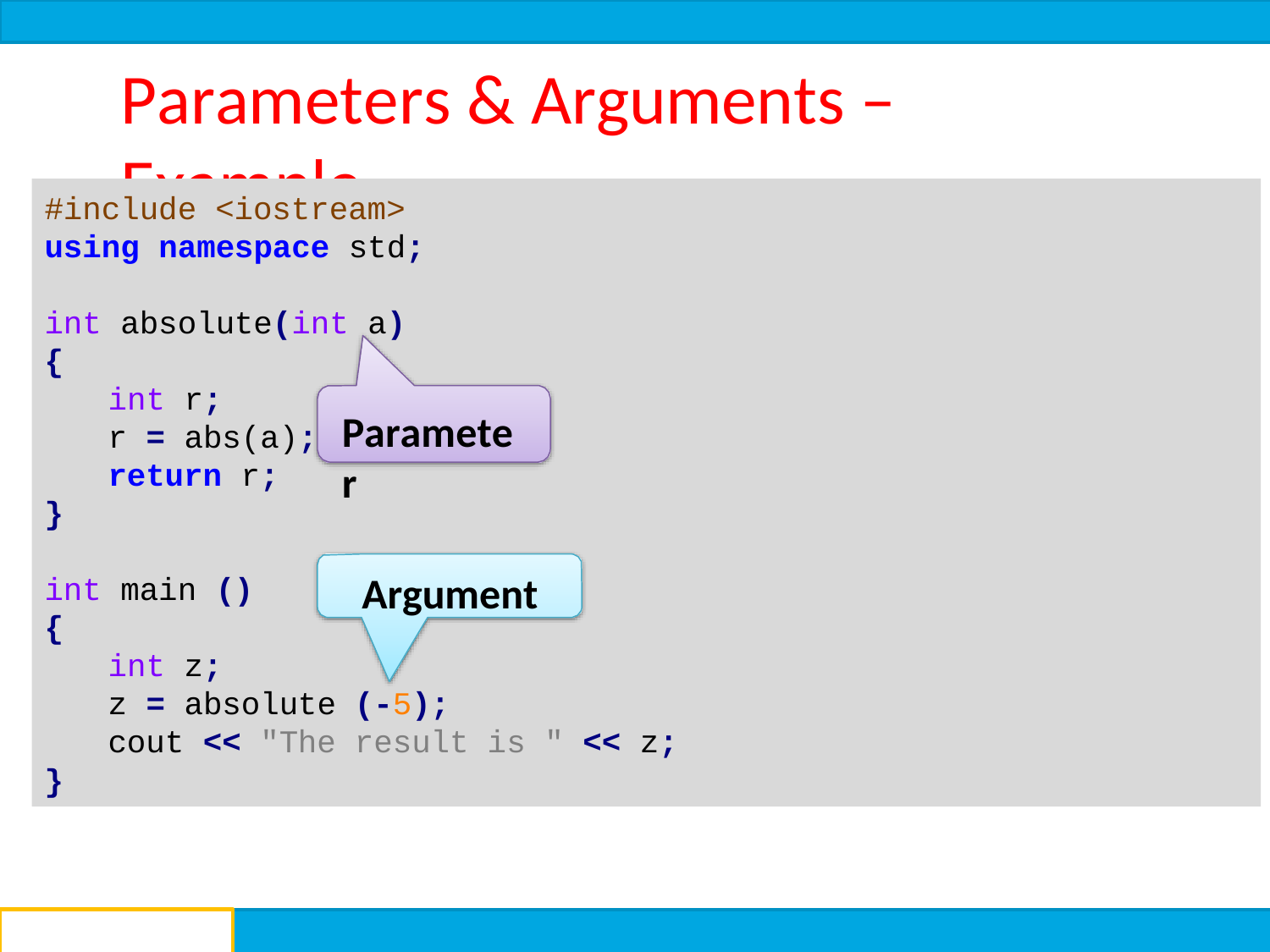

Parameters & Arguments – Example

#include <iostream>
using namespace std;
int absolute(int a)
{
int r;

Parameter
r = abs(a); return r;
}

Argument
int main ()
{
int z;
z = absolute cout << "The
}
(-5);
result is " << z;